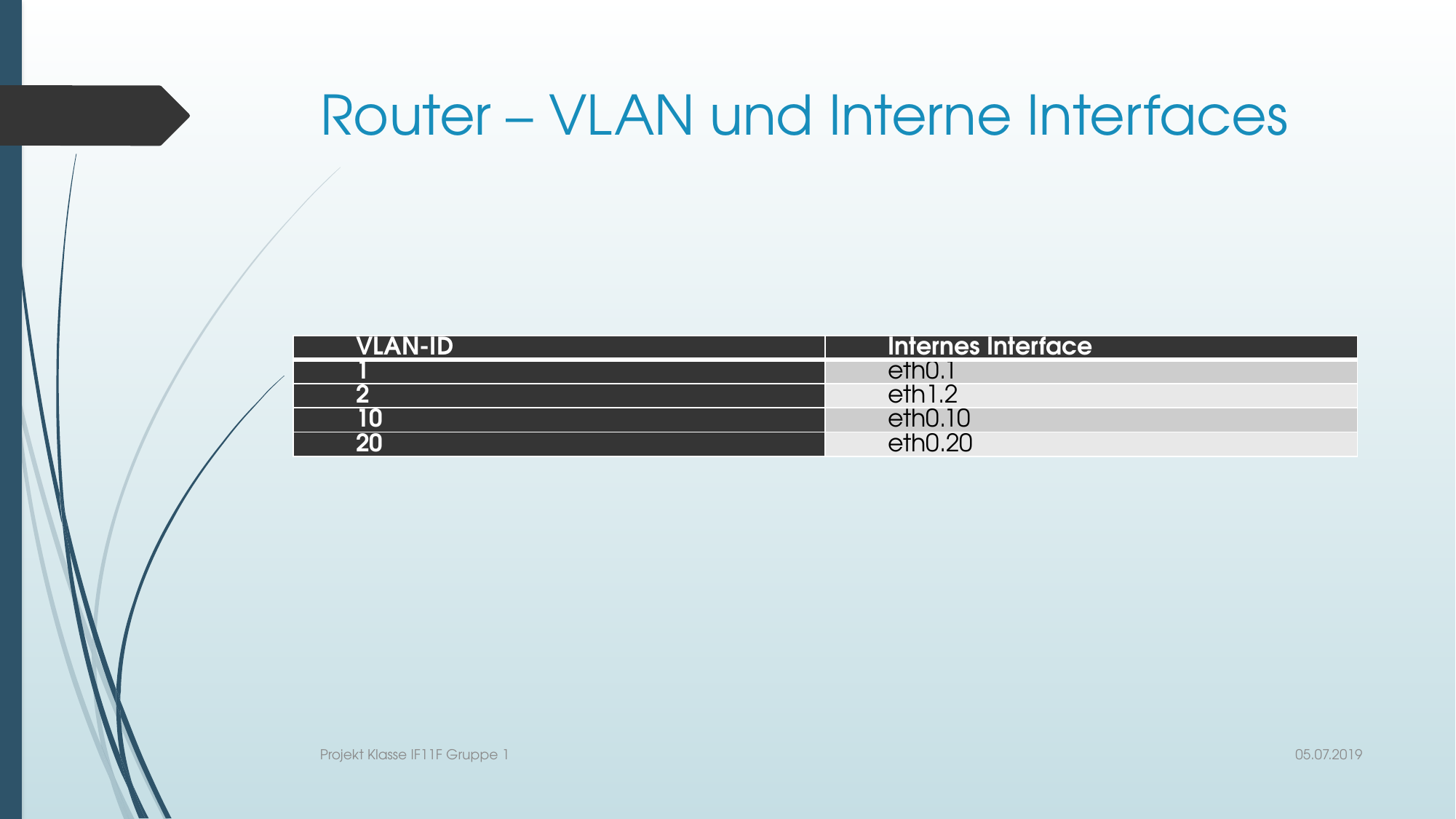

# Router – VLAN und Interne Interfaces
| VLAN-ID | Internes Interface |
| --- | --- |
| 1 | eth0.1 |
| 2 | eth1.2 |
| 10 | eth0.10 |
| 20 | eth0.20 |
05.07.2019
Projekt Klasse IF11F Gruppe 1